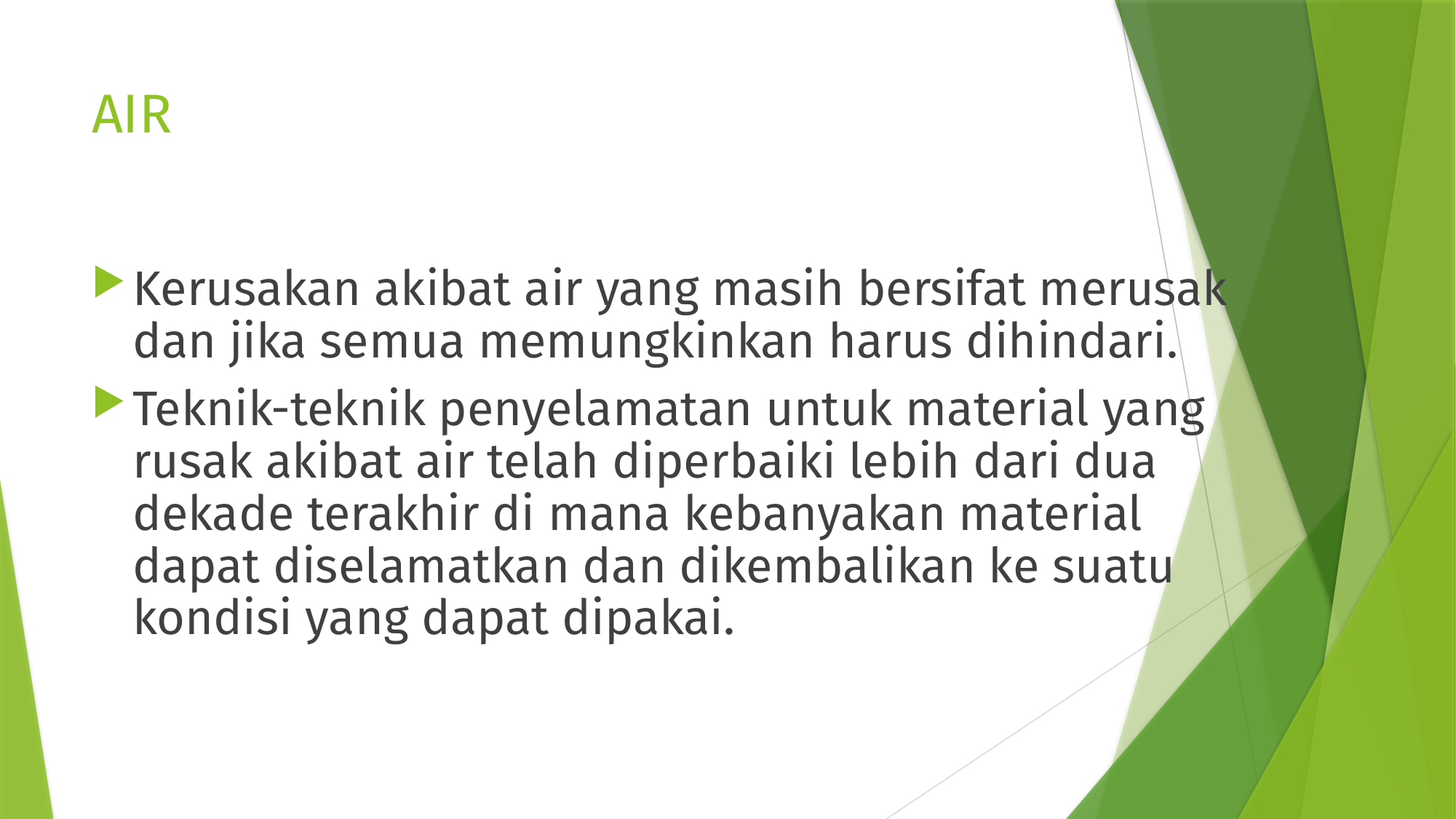

# AIR
Kerusakan akibat air yang masih bersifat merusak dan jika semua memungkinkan harus dihindari.
Teknik-teknik penyelamatan untuk material yang rusak akibat air telah diperbaiki lebih dari dua dekade terakhir di mana kebanyakan material dapat diselamatkan dan dikembalikan ke suatu kondisi yang dapat dipakai.